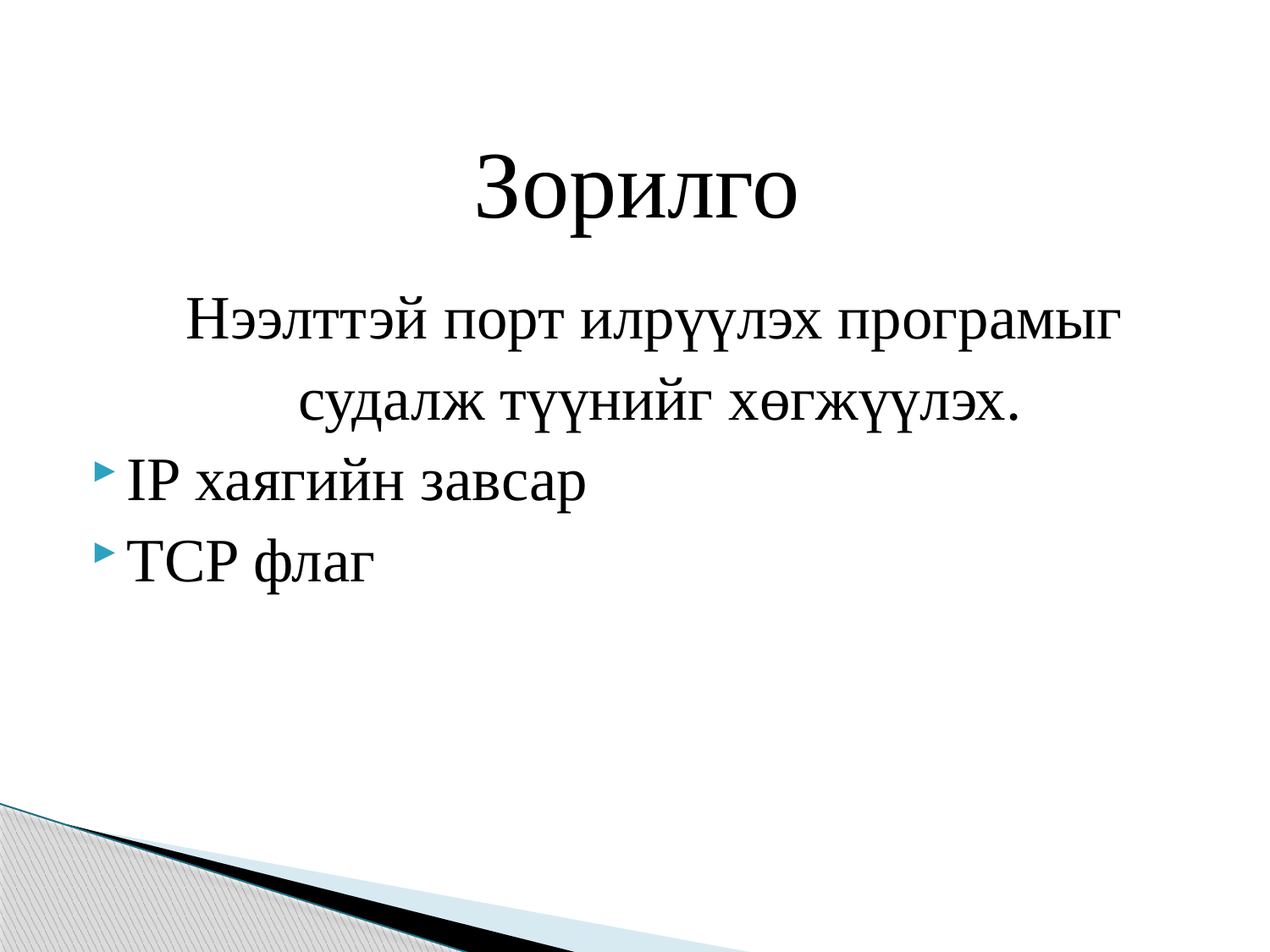

Зорилго
 Нээлттэй порт илрүүлэх програмыг судалж түүнийг хөгжүүлэх.
IP хаягийн завсар
TCP флаг